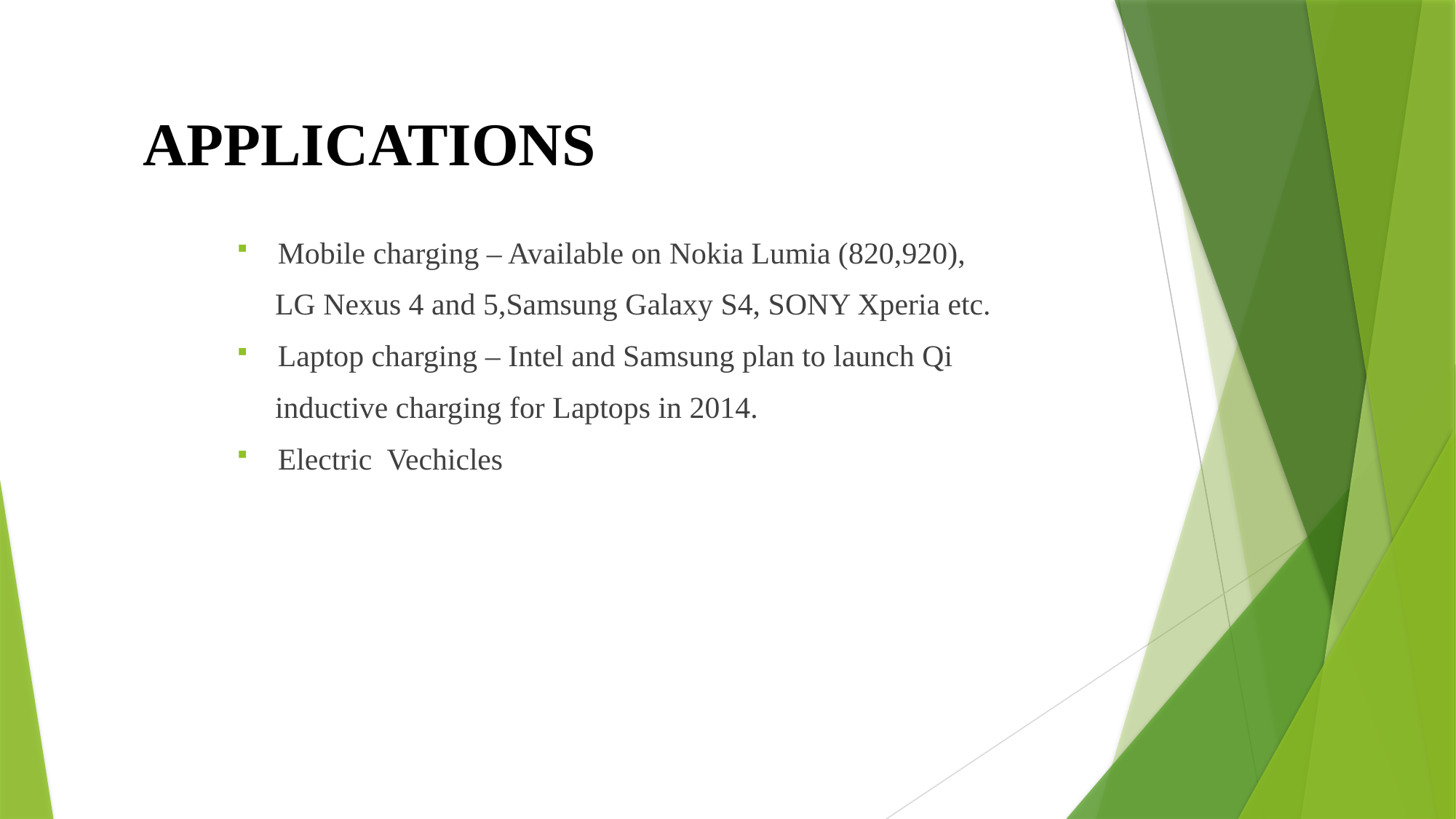

# APPLICATIONS

Mobile charging – Available on Nokia Lumia (820,920),
     LG Nexus 4 and 5,Samsung Galaxy S4, SONY Xperia etc.
Laptop charging – Intel and Samsung plan to launch Qi
     inductive charging for Laptops in 2014.
Electric  Vechicles